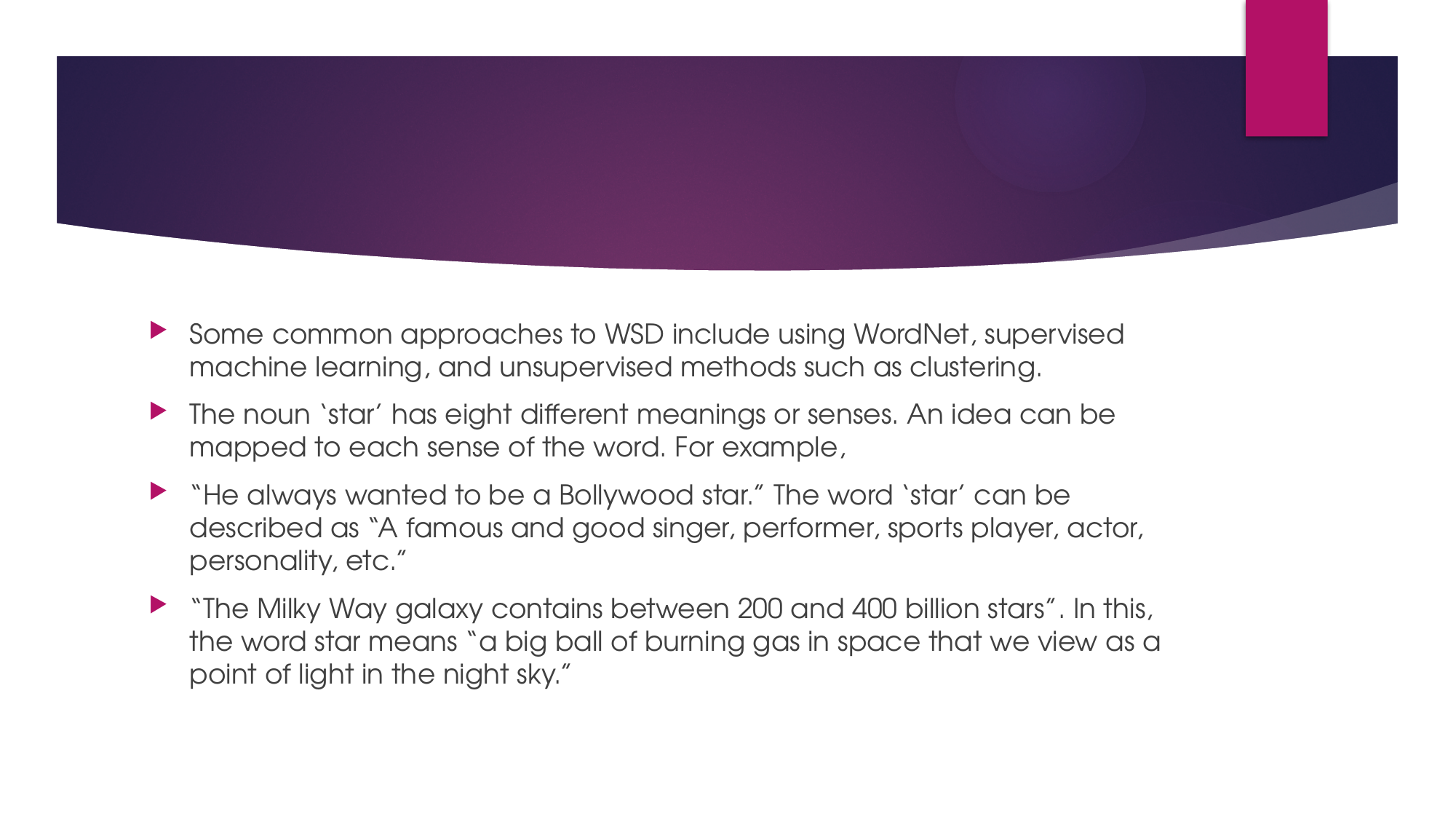

#
Some common approaches to WSD include using WordNet, supervised machine learning, and unsupervised methods such as clustering.
The noun ‘star’ has eight different meanings or senses. An idea can be mapped to each sense of the word. For example,
“He always wanted to be a Bollywood star.” The word ‘star’ can be described as “A famous and good singer, performer, sports player, actor, personality, etc.”
“The Milky Way galaxy contains between 200 and 400 billion stars”. In this, the word star means “a big ball of burning gas in space that we view as a point of light in the night sky.”